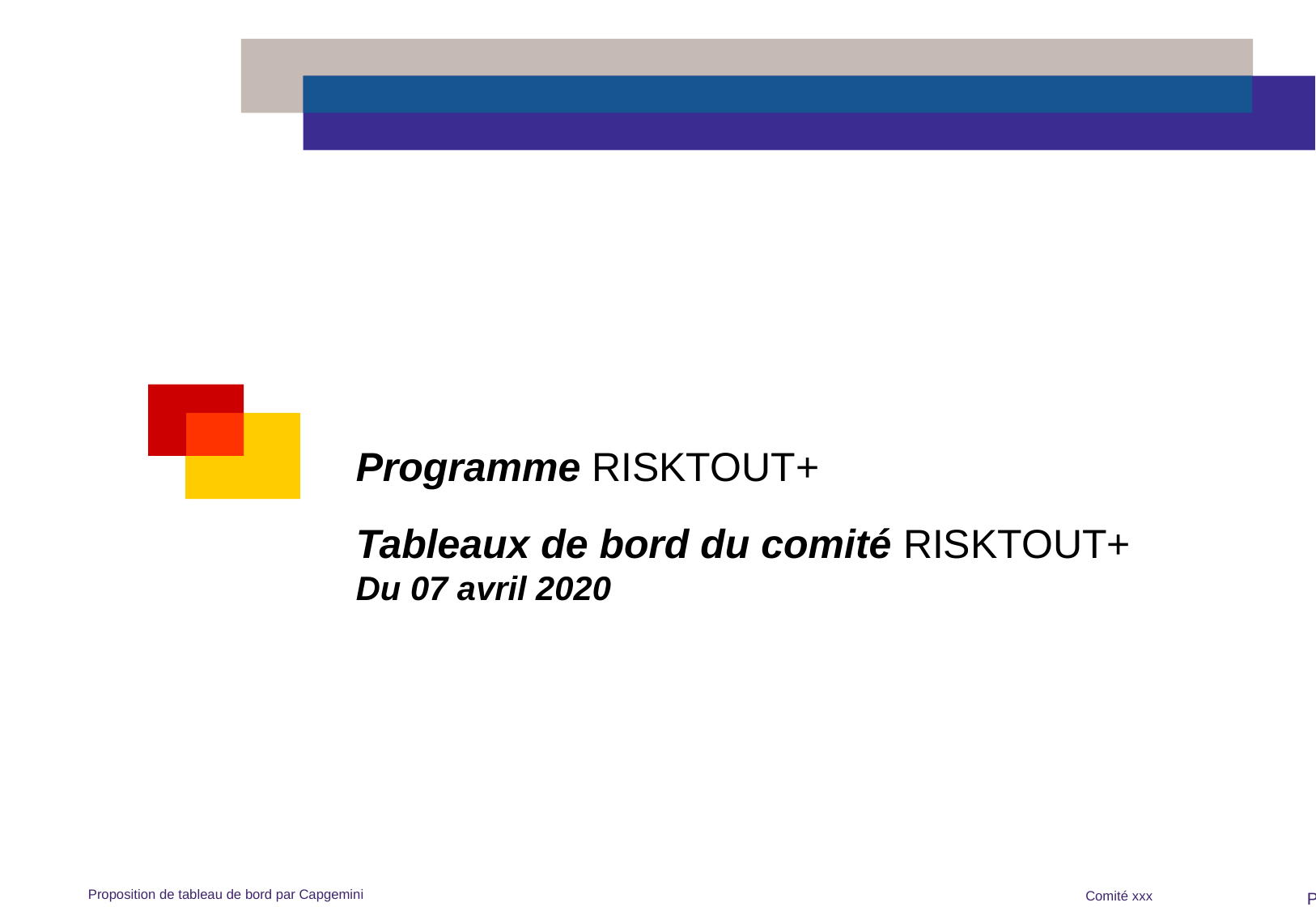

Programme RISKTOUT+

Tableaux de bord du comité RISKTOUT+
Du 07 avril 2020